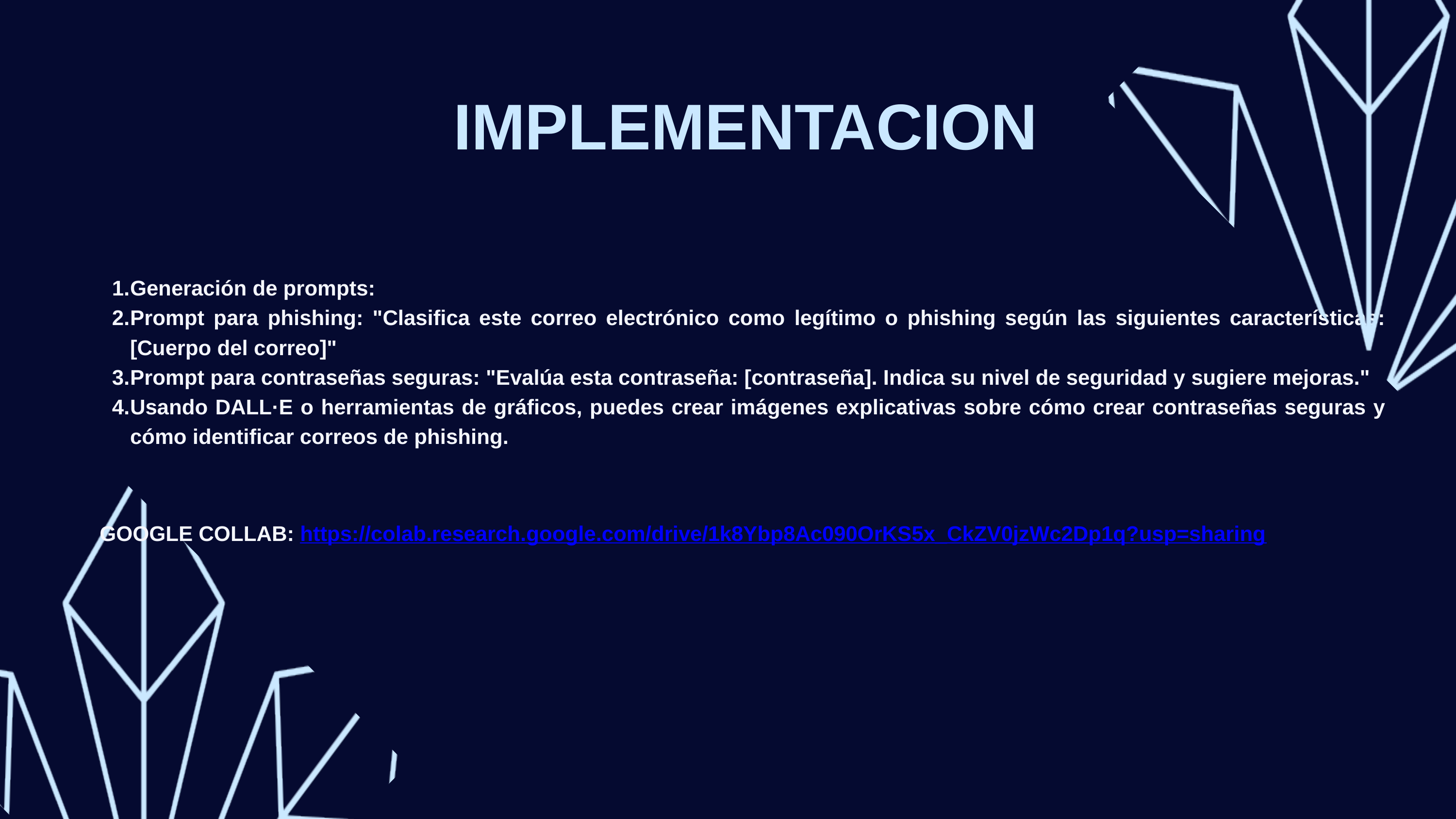

IMPLEMENTACION
Generación de prompts:
Prompt para phishing: "Clasifica este correo electrónico como legítimo o phishing según las siguientes características: [Cuerpo del correo]"
Prompt para contraseñas seguras: "Evalúa esta contraseña: [contraseña]. Indica su nivel de seguridad y sugiere mejoras."
Usando DALL·E o herramientas de gráficos, puedes crear imágenes explicativas sobre cómo crear contraseñas seguras y cómo identificar correos de phishing.

GOOGLE COLLAB: https://colab.research.google.com/drive/1k8Ybp8Ac090OrKS5x_CkZV0jzWc2Dp1q?usp=sharing